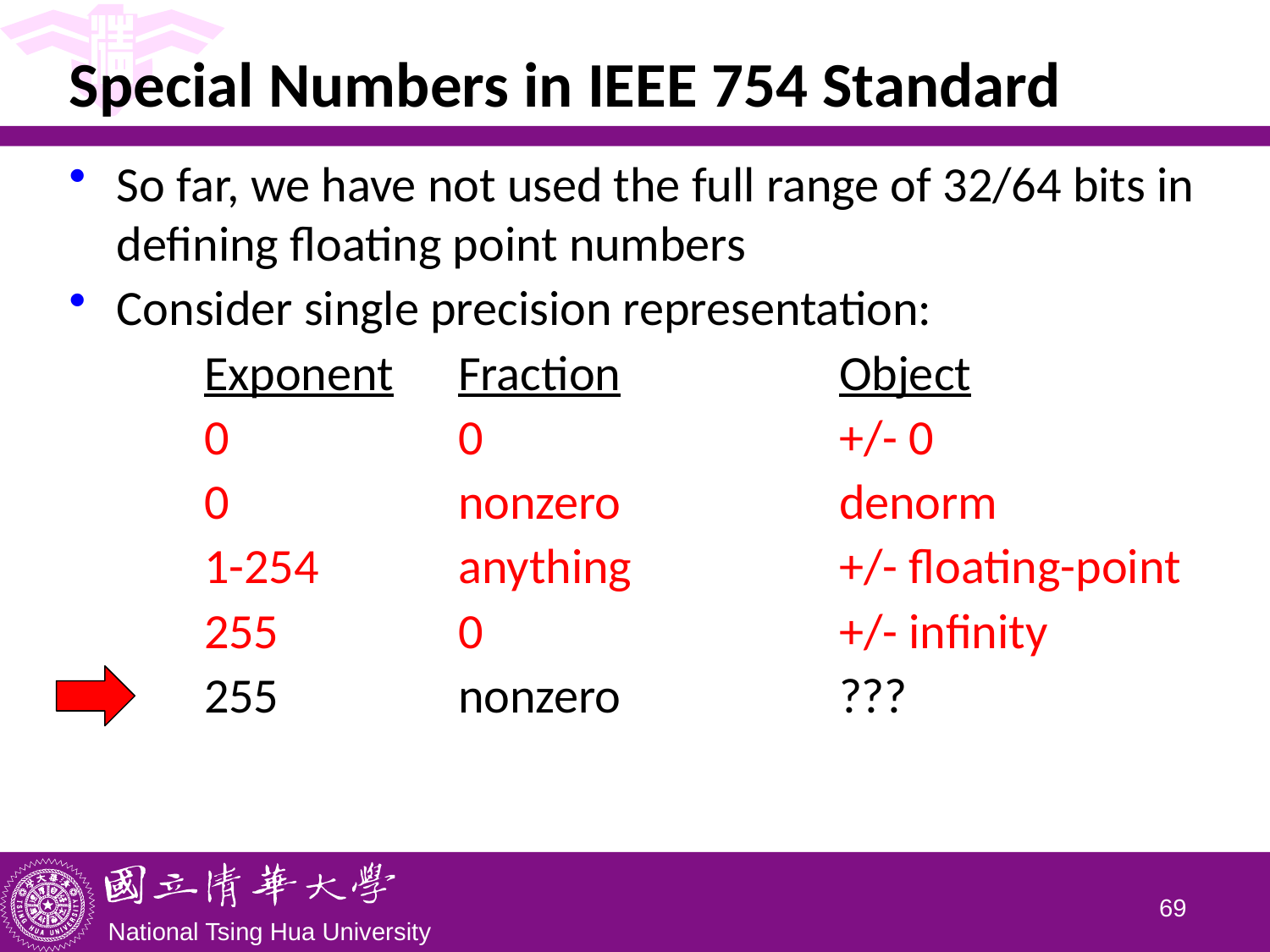

# Special Numbers in IEEE 754 Standard
So far, we have not used the full range of 32/64 bits in defining floating point numbers
Consider single precision representation:
	Exponent	Fraction		Object
	0		0			+/- 0
	0		nonzero		denorm
	1-254		anything		+/- floating-point
	255		0			+/- infinity
	255		nonzero		???

69